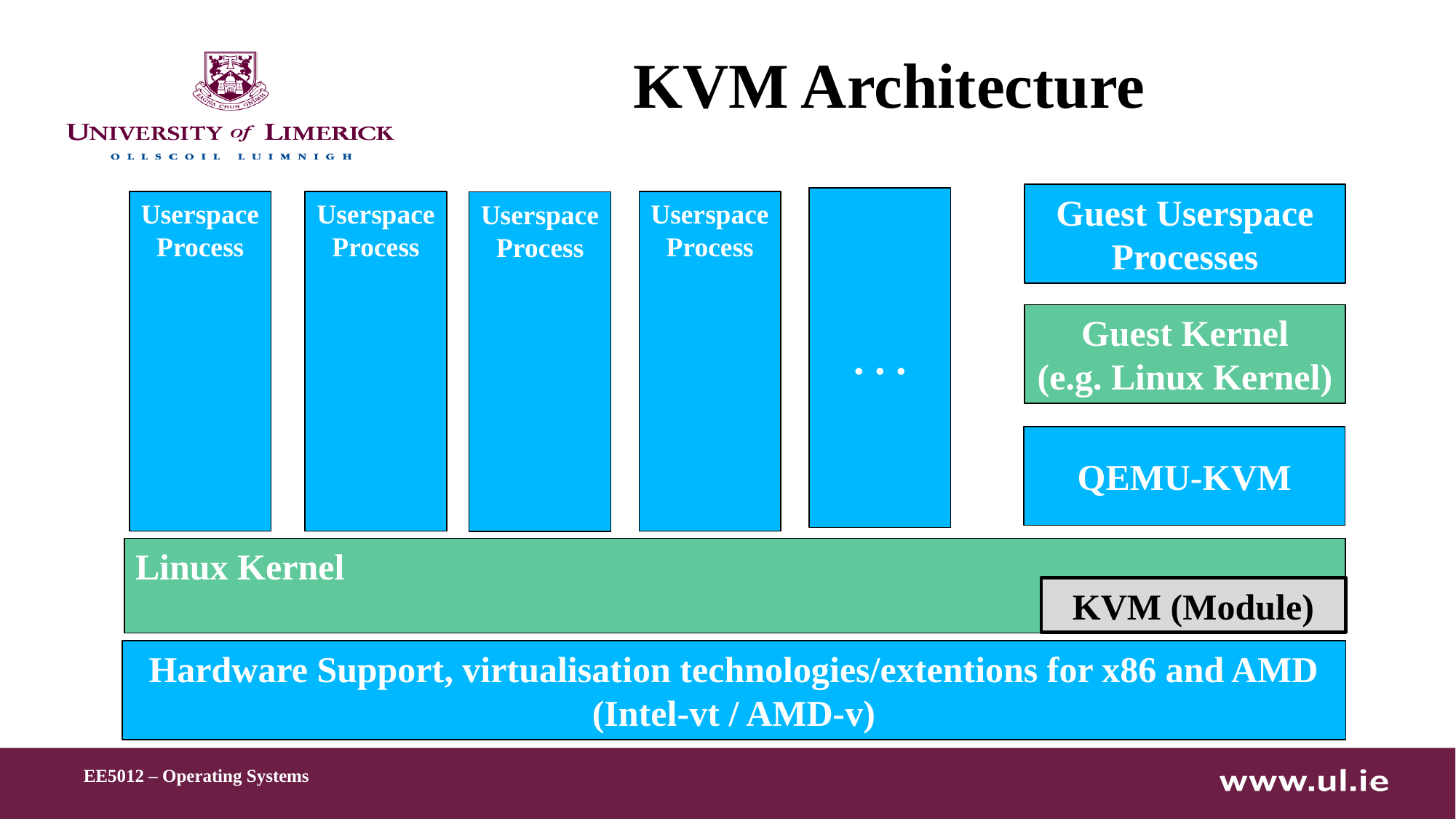

# KVM Architecture
Guest Userspace
Processes
. . .
Userspace
Process
Userspace
Process
Userspace
Process
Userspace
Process
Guest Kernel
(e.g. Linux Kernel)
QEMU-KVM
Linux Kernel
KVM (Module)
Hardware Support, virtualisation technologies/extentions for x86 and AMD
(Intel-vt / AMD-v)
EE5012 – Operating Systems